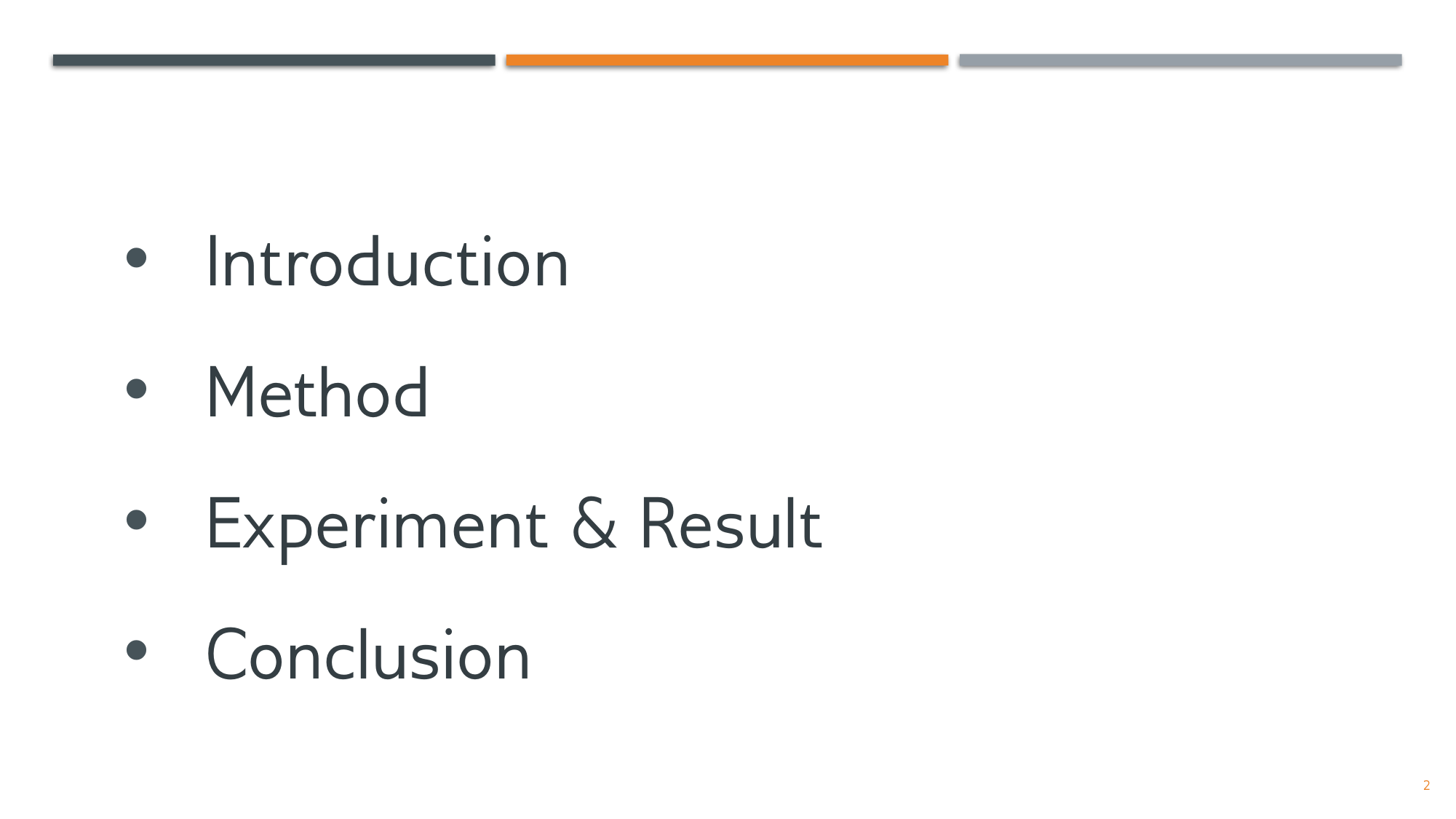

Introduction
Method
Experiment & Result
Conclusion
2